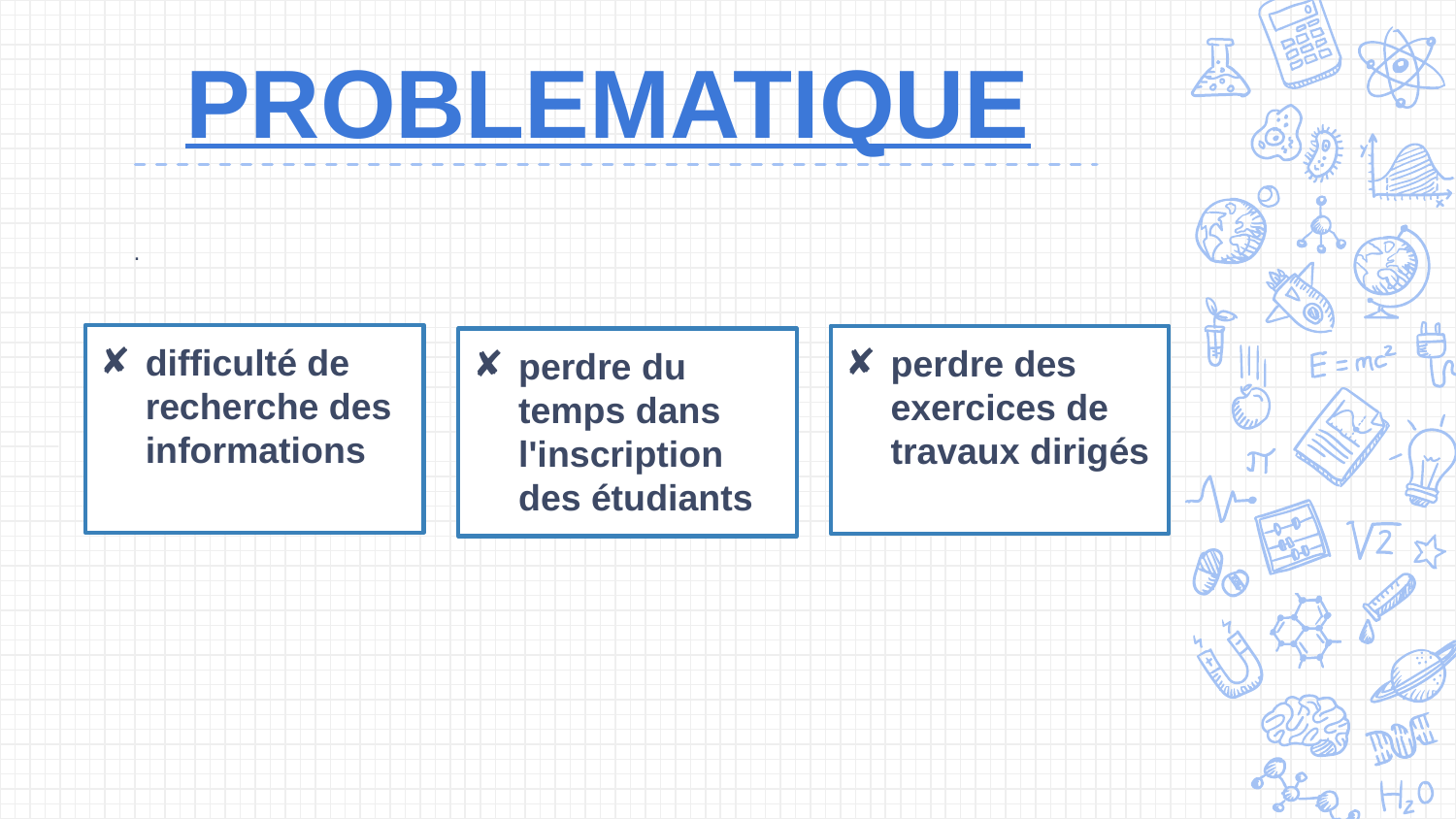

# PROBLEMATIQUE
.
difficulté de recherche des informations
perdre des exercices de travaux dirigés
perdre du temps dans l'inscription des étudiants